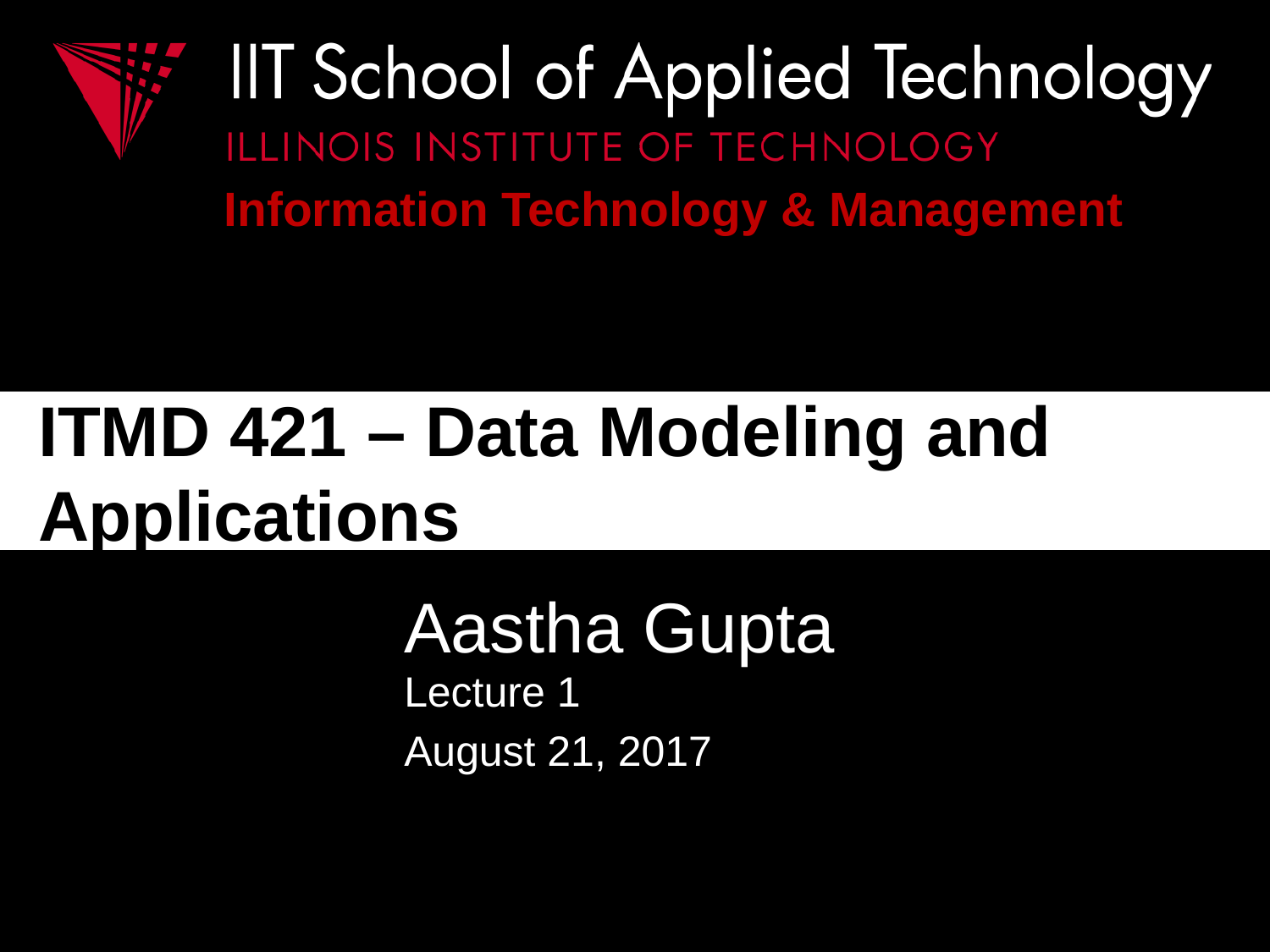

# ITMD 421 – Data Modeling and Applications
Aastha Gupta
Lecture 1
August 21, 2017